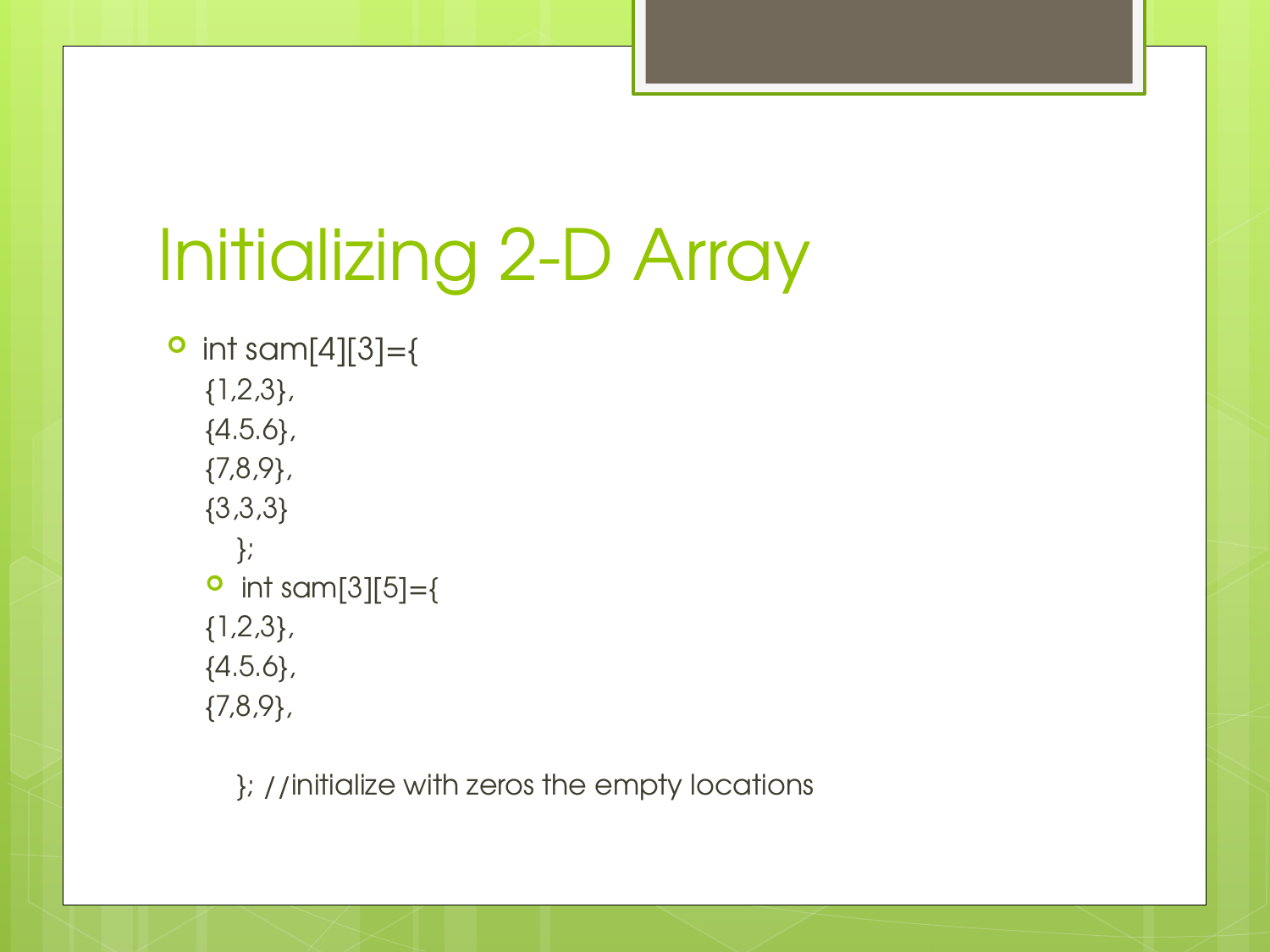

# Initializing 2-D Array
int sam[4][3]={
			{1,2,3},
			{4.5.6},
			{7,8,9},
			{3,3,3}
		    };
int sam[3][5]={
			{1,2,3},
			{4.5.6},
			{7,8,9},

		    }; //initialize with zeros the empty locations